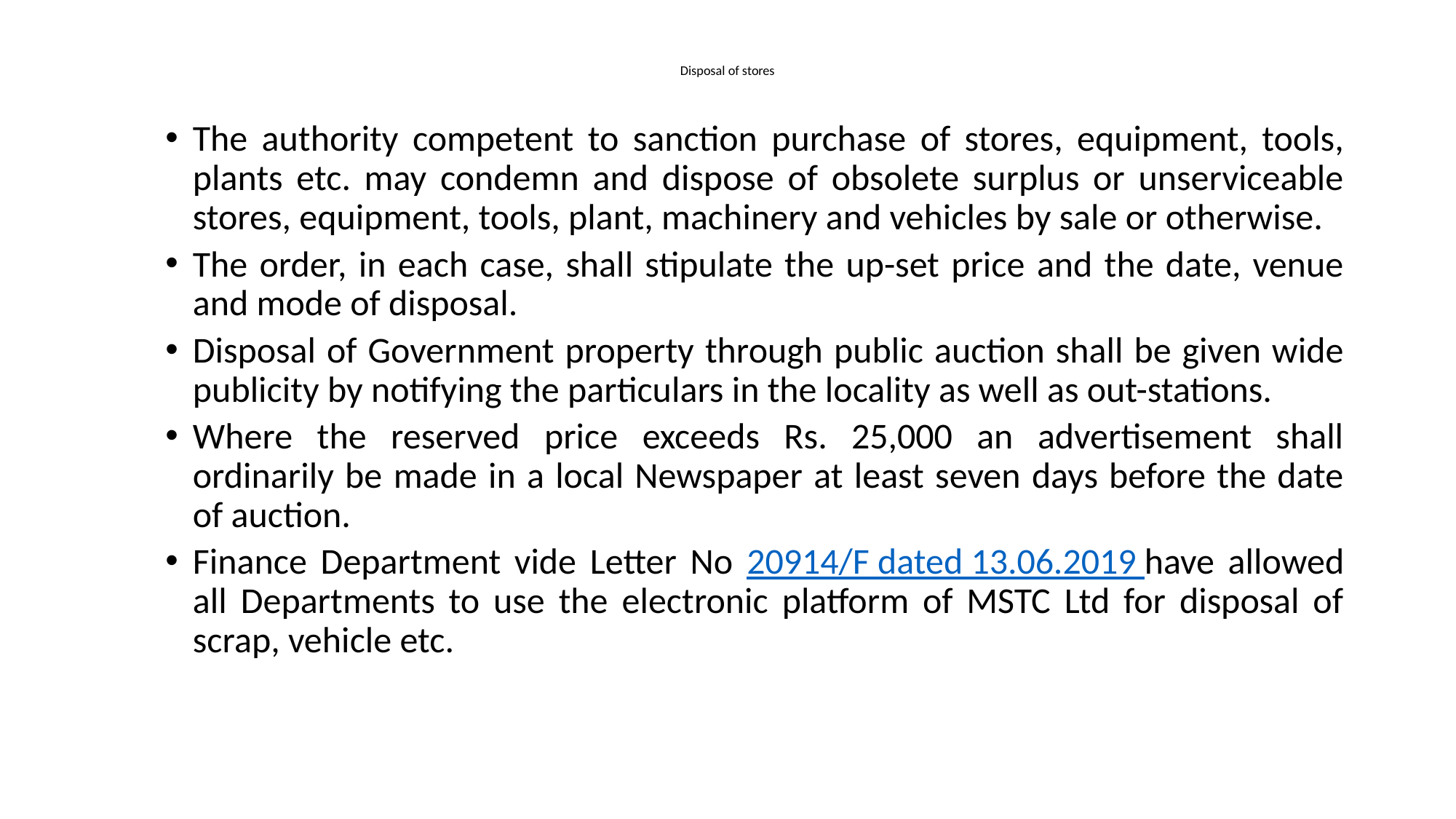

# Disposal of stores
The authority competent to sanction purchase of stores, equipment, tools, plants etc. may condemn and dispose of obsolete surplus or unserviceable stores, equipment, tools, plant, machinery and vehicles by sale or otherwise.
The order, in each case, shall stipulate the up-set price and the date, venue and mode of disposal.
Disposal of Government property through public auction shall be given wide publicity by notifying the particulars in the locality as well as out-stations.
Where the reserved price exceeds Rs. 25,000 an advertisement shall ordinarily be made in a local Newspaper at least seven days before the date of auction.
Finance Department vide Letter No 20914/F dated 13.06.2019 have allowed all Departments to use the electronic platform of MSTC Ltd for disposal of scrap, vehicle etc.